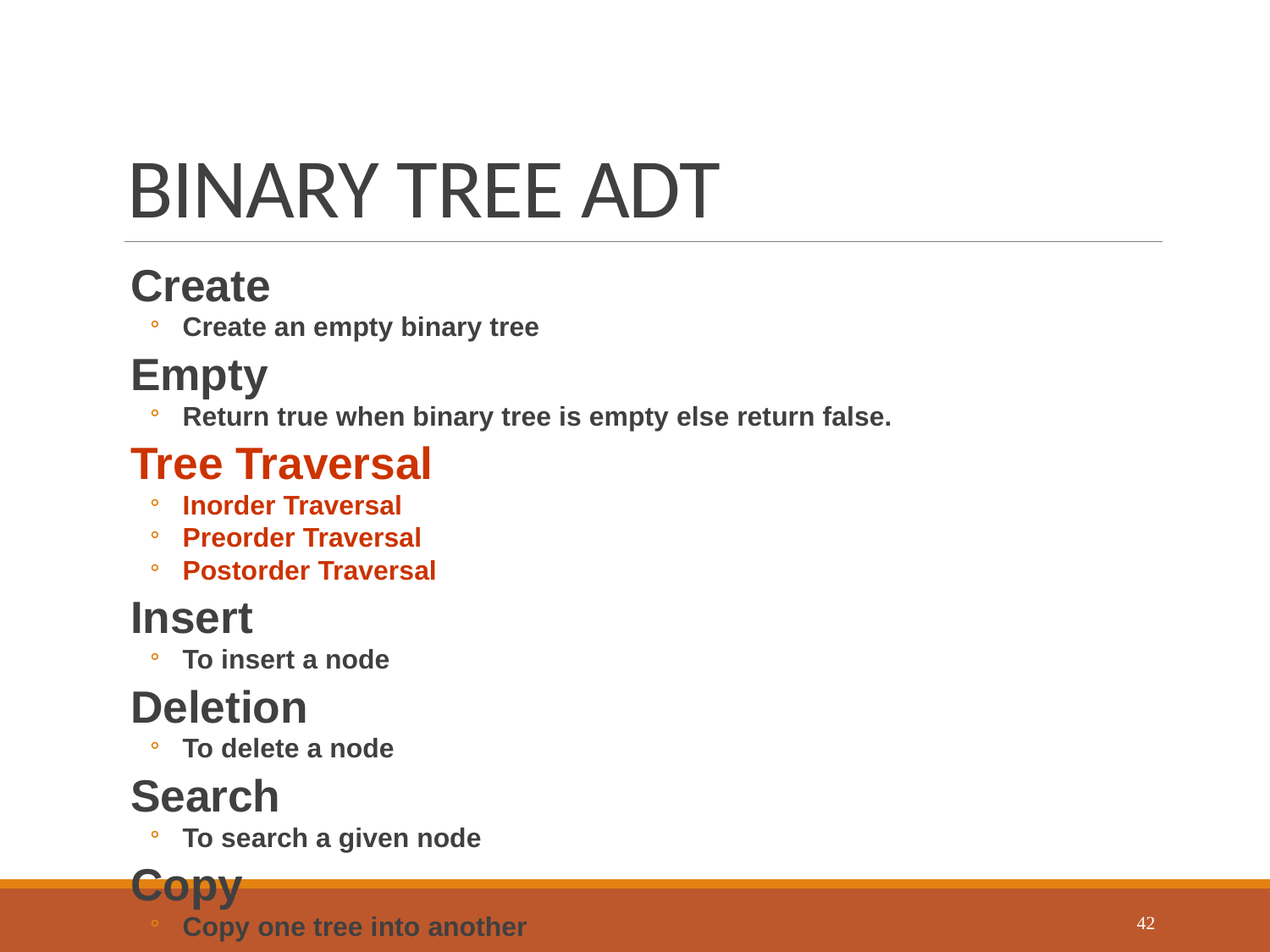

# BINARY TREE ADT
Create
Create an empty binary tree
Empty
Return true when binary tree is empty else return false.
Tree Traversal
Inorder Traversal
Preorder Traversal
Postorder Traversal
Insert
To insert a node
Deletion
To delete a node
Search
To search a given node
Copy
Copy one tree into another

42